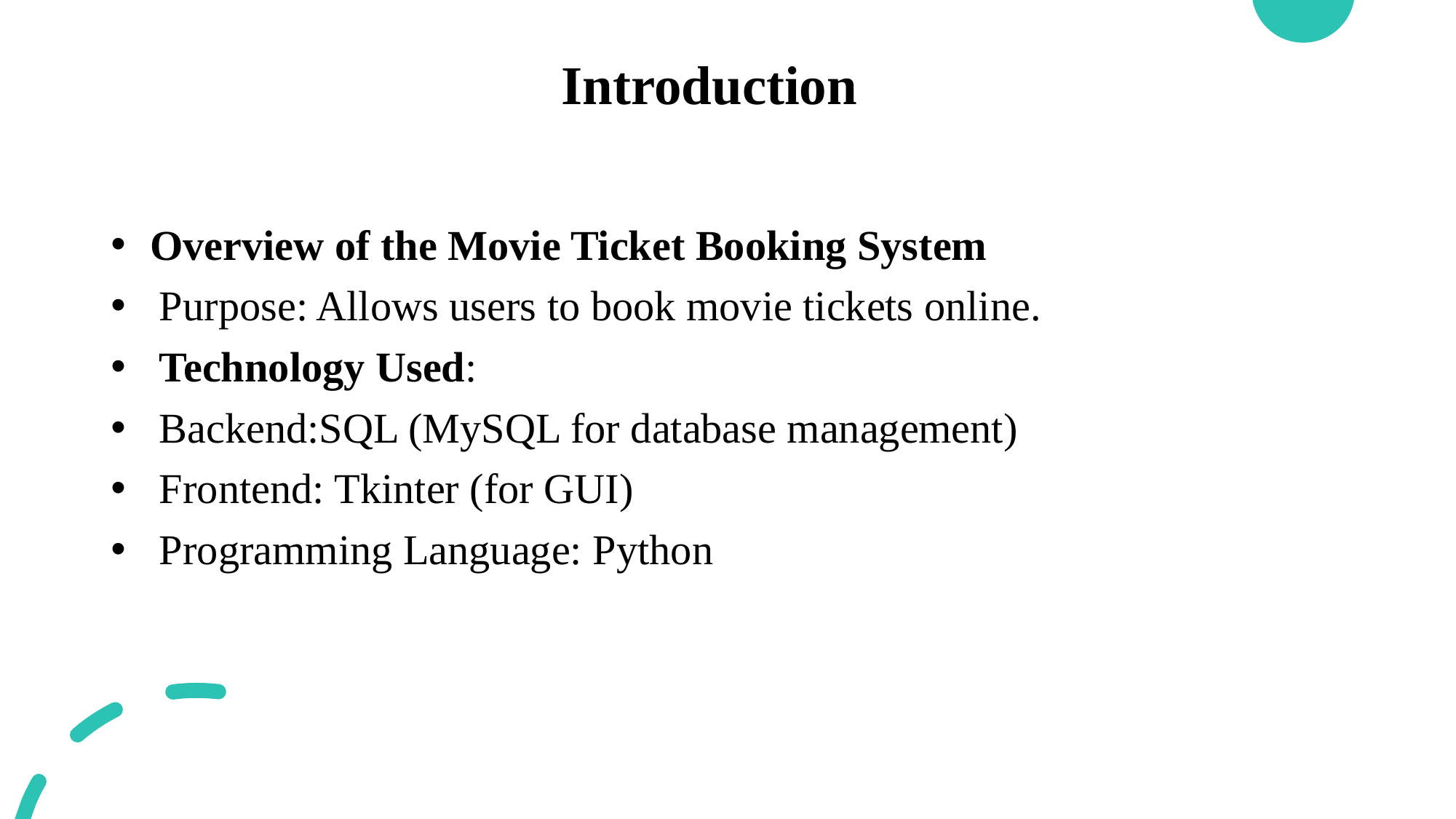

# Introduction

 Overview of the Movie Ticket Booking System
  Purpose: Allows users to book movie tickets online.
  Technology Used:
  Backend:SQL (MySQL for database management)
  Frontend: Tkinter (for GUI)
  Programming Language: Python